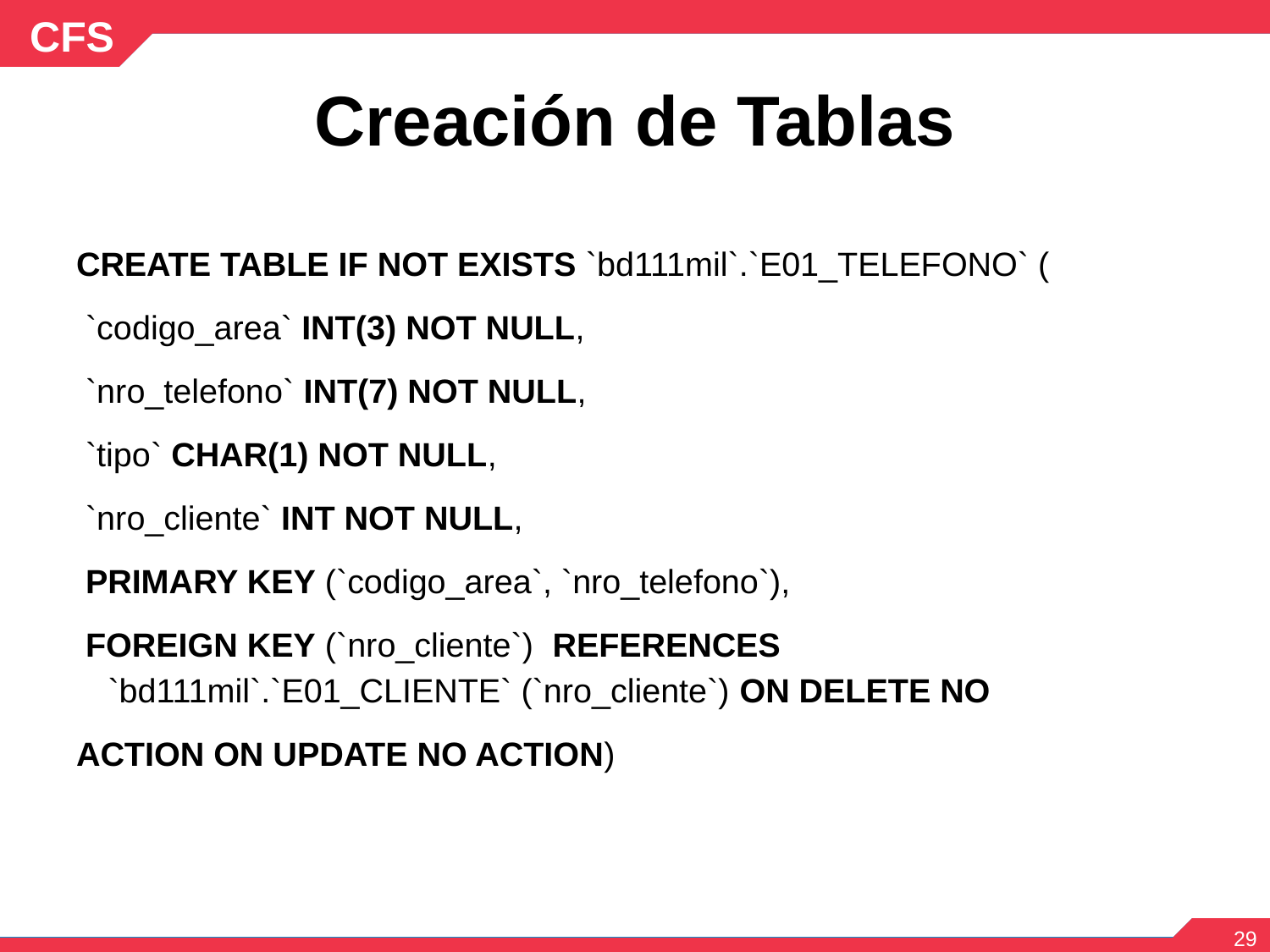

# Creación de Tablas
CREATE TABLE IF NOT EXISTS `bd111mil`.`E01_TELEFONO` (
 `codigo_area` INT(3) NOT NULL,
 `nro_telefono` INT(7) NOT NULL,
 `tipo` CHAR(1) NOT NULL,
 `nro_cliente` INT NOT NULL,
 PRIMARY KEY (`codigo_area`, `nro_telefono`),
 FOREIGN KEY (`nro_cliente`)  REFERENCES `bd111mil`.`E01_CLIENTE` (`nro_cliente`) ON DELETE NO
ACTION ON UPDATE NO ACTION)
29